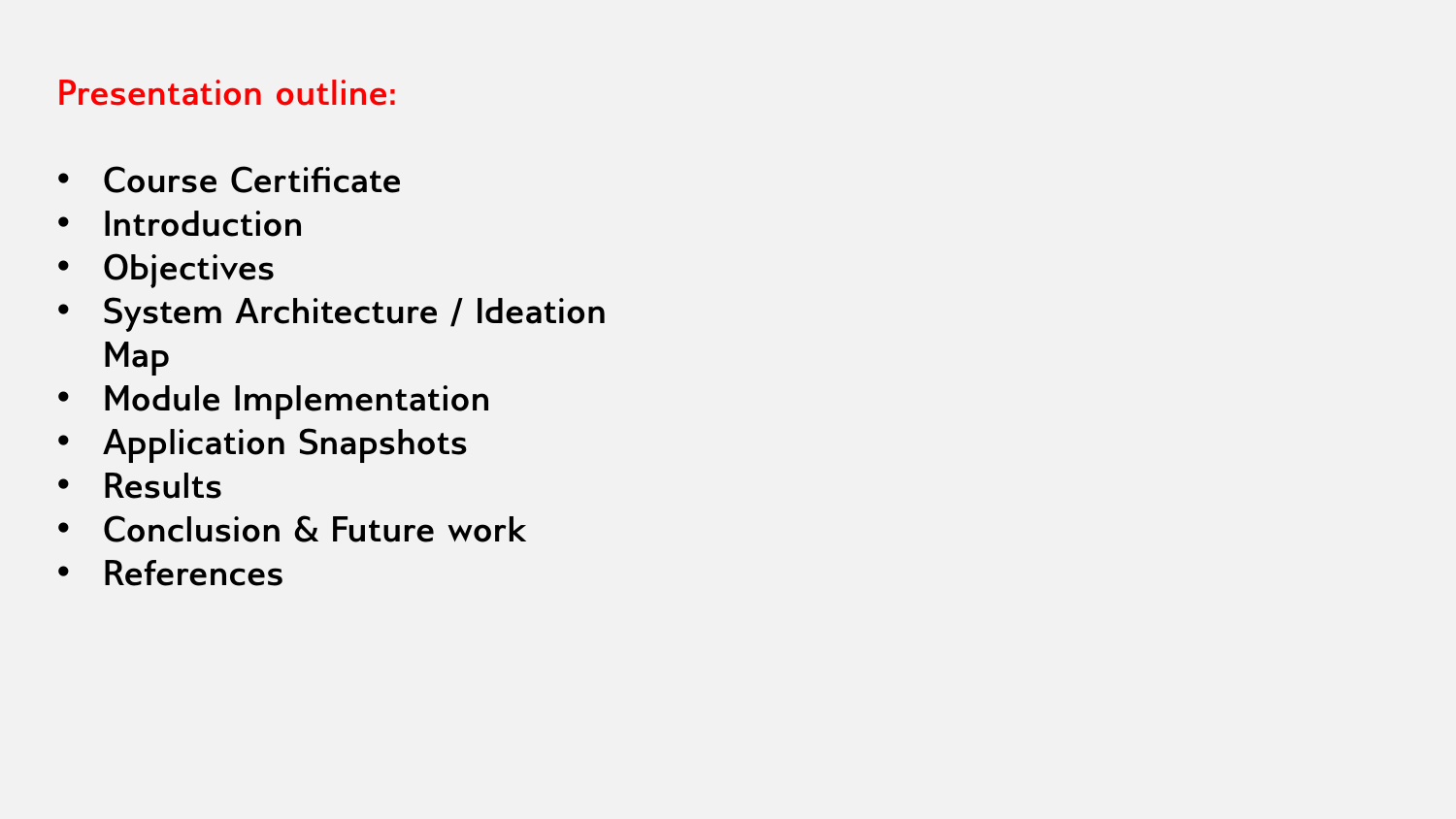

Presentation outline:

Course Certificate
Introduction
Objectives
System Architecture / Ideation Map
Module Implementation
Application Snapshots
Results
Conclusion & Future work
References